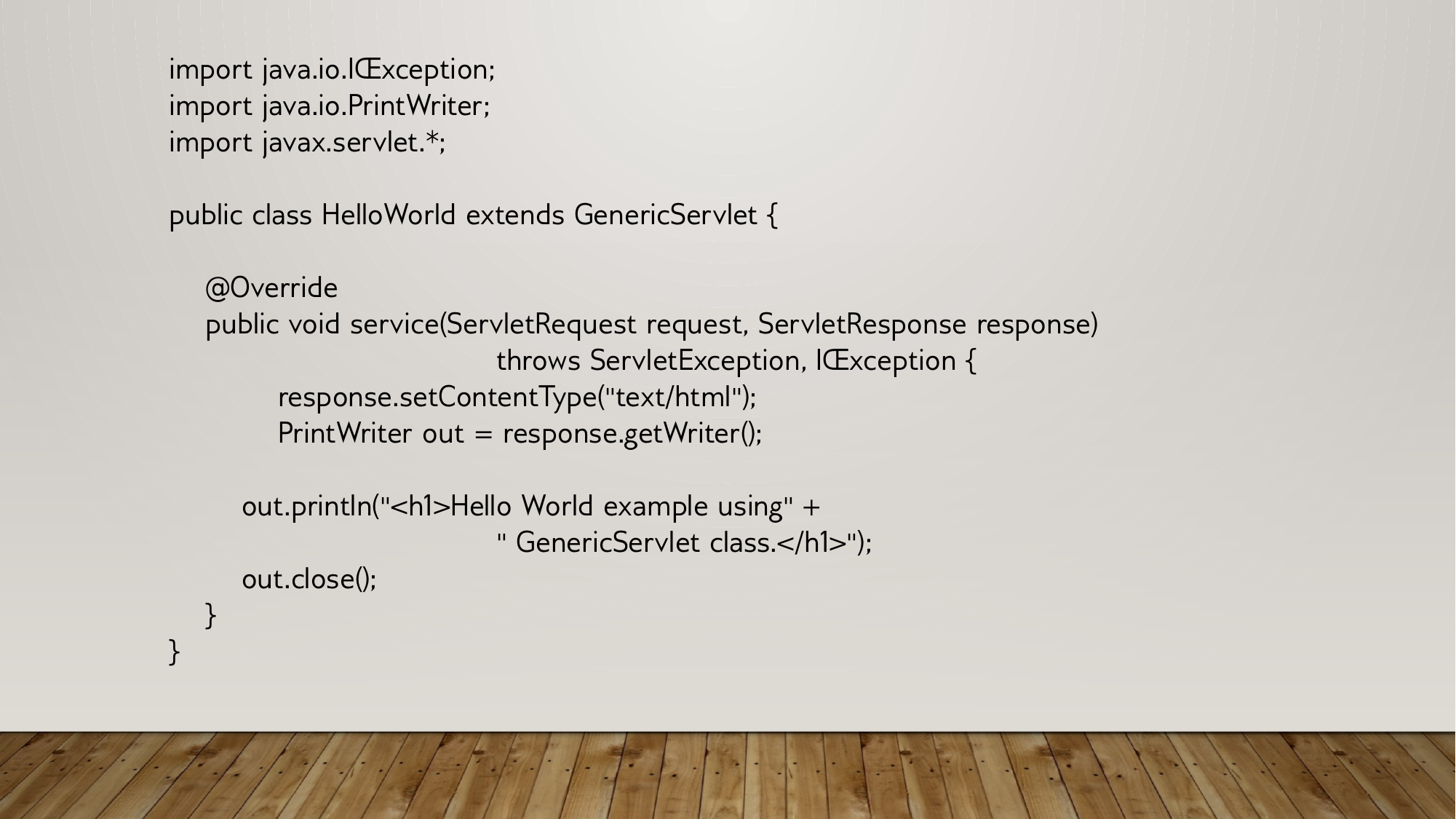

import java.io.IOException;
import java.io.PrintWriter;
import javax.servlet.*;

public class HelloWorld extends GenericServlet {

    @Override
    public void service(ServletRequest request, ServletResponse response)
			throws ServletException, IOException {
	response.setContentType("text/html");
	PrintWriter out = response.getWriter();

        out.println("<h1>Hello World example using" +
	    		" GenericServlet class.</h1>");
        out.close();
    }
}